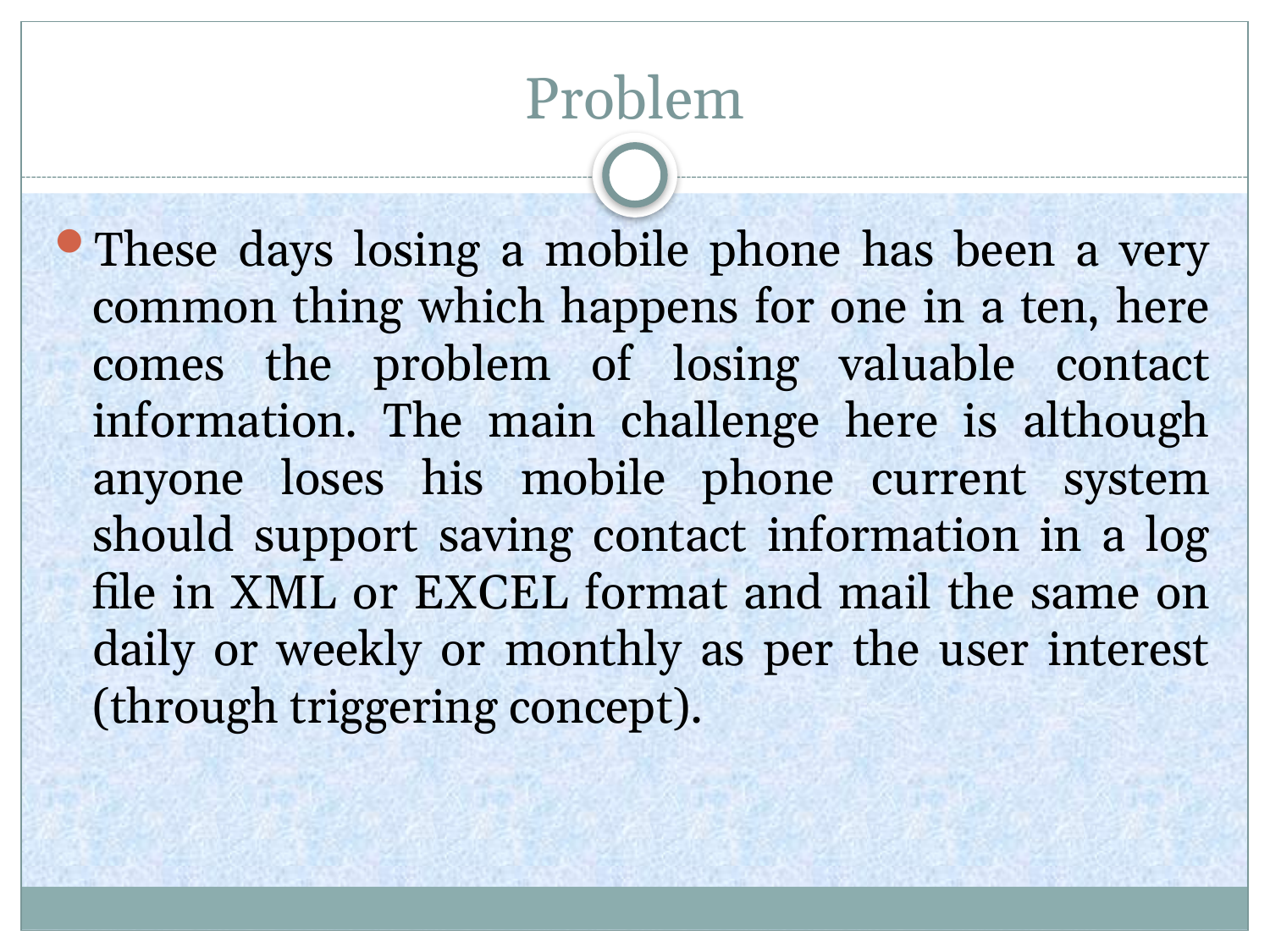

# Problem
These days losing a mobile phone has been a very common thing which happens for one in a ten, here comes the problem of losing valuable contact information. The main challenge here is although anyone loses his mobile phone current system should support saving contact information in a log file in XML or EXCEL format and mail the same on daily or weekly or monthly as per the user interest (through triggering concept).